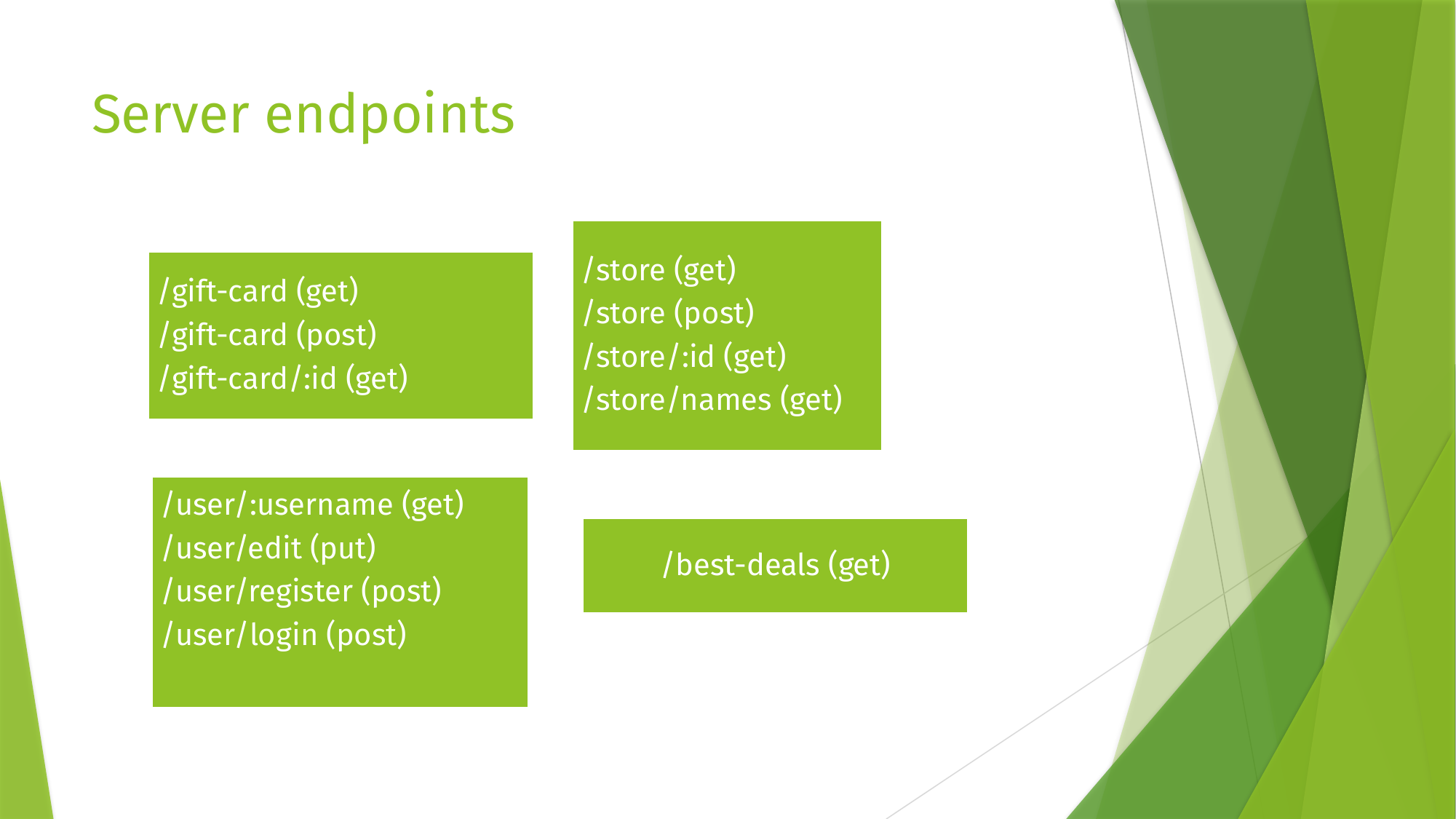

# Server endpoints
/gift-card (get)
/gift-card (post)
/gift-card/:id (get)
/store (get)
/store (post)
/store/:id (get)
/store/names (get)
/best-deals (get)
/user/:username (get)
/user/edit (put)
/user/register (post)
/user/login (post)